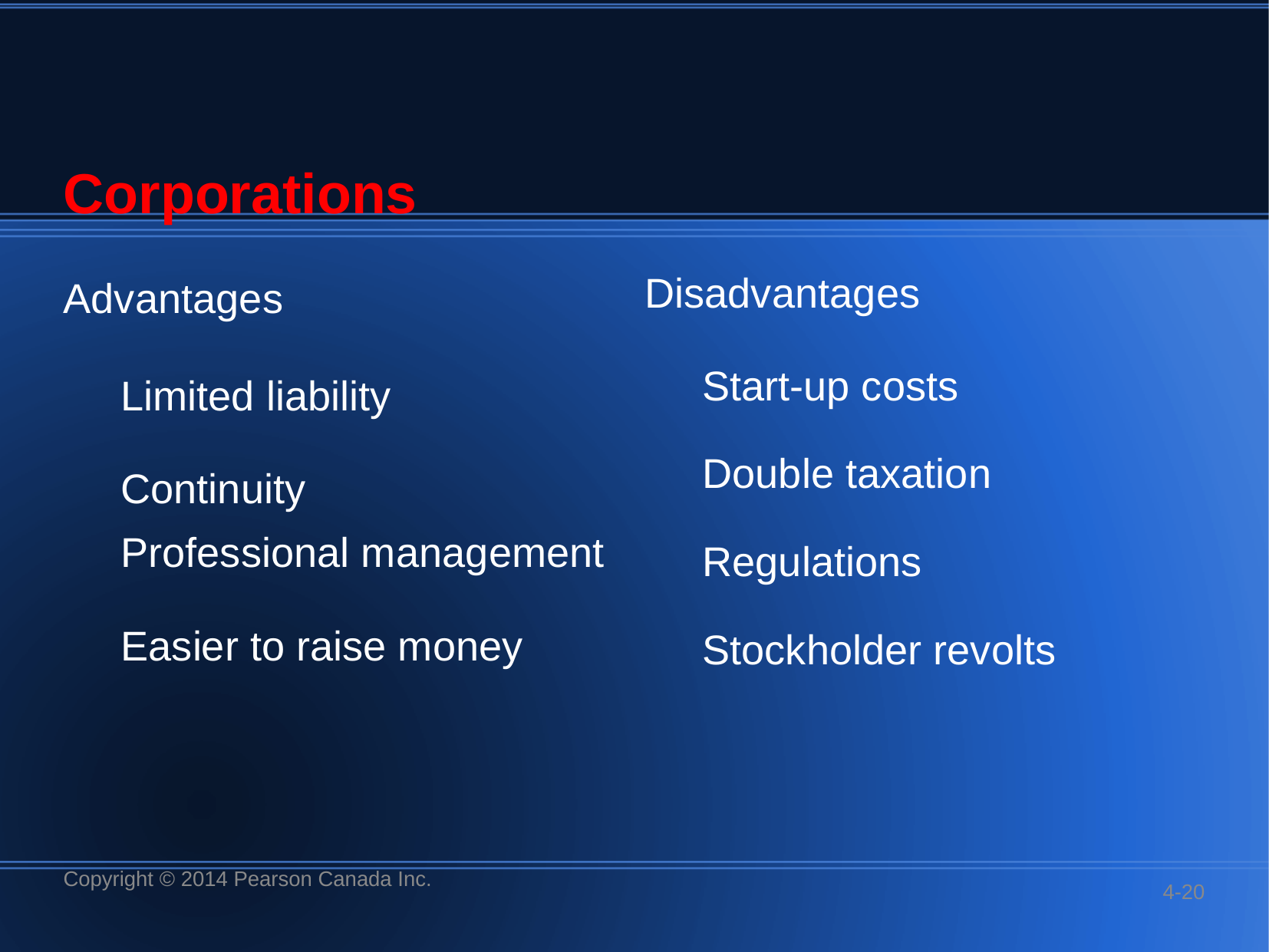

Corporations
Advantages
Limited liability
Continuity
Professional management
Easier to raise money
Disadvantages
Start-up costs
Double taxation
Regulations
Stockholder revolts

Copyright © 2014 Pearson Canada Inc.
4-20